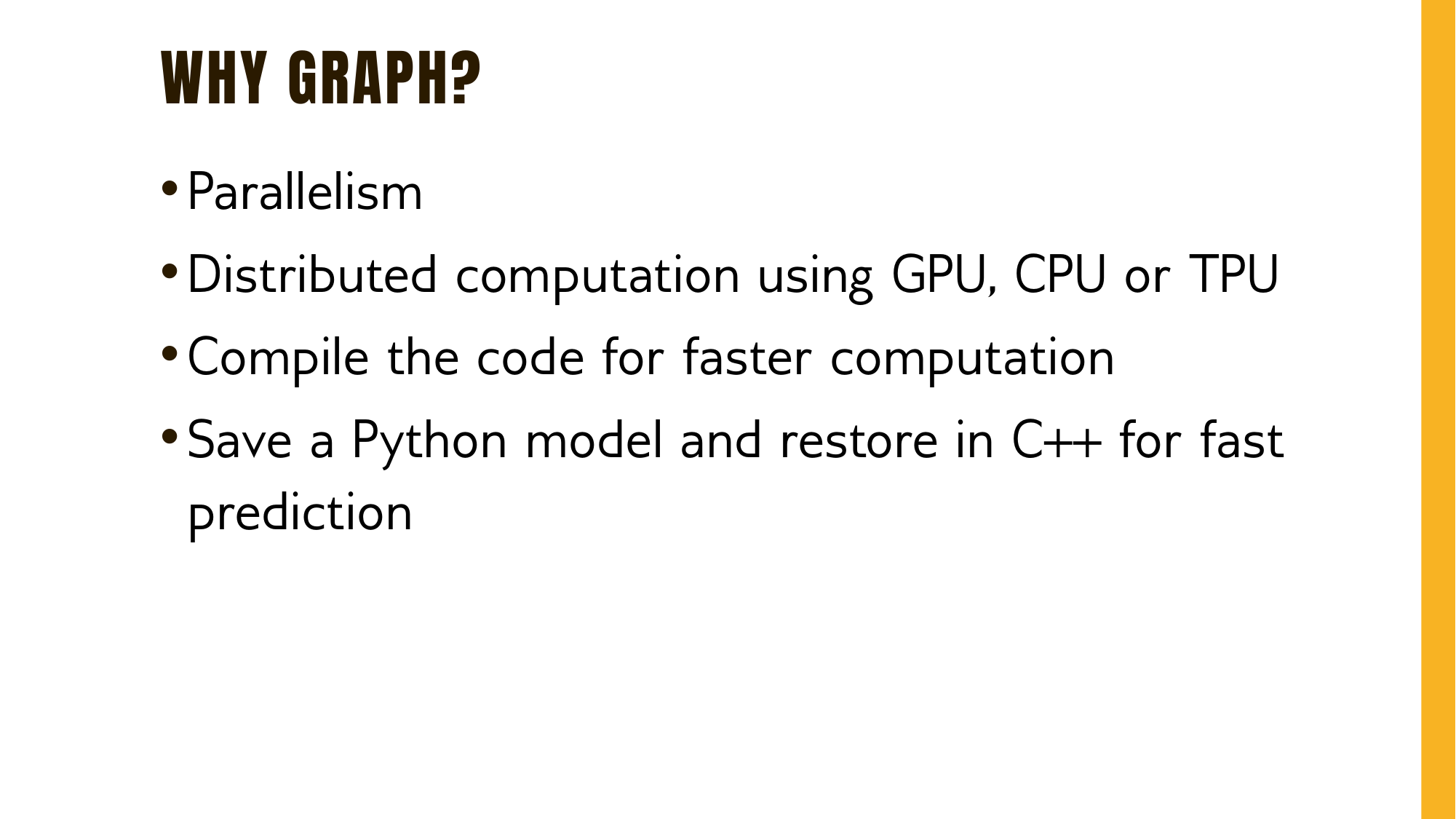

# Why graph?
Parallelism
Distributed computation using GPU, CPU or TPU
Compile the code for faster computation
Save a Python model and restore in C++ for fast prediction